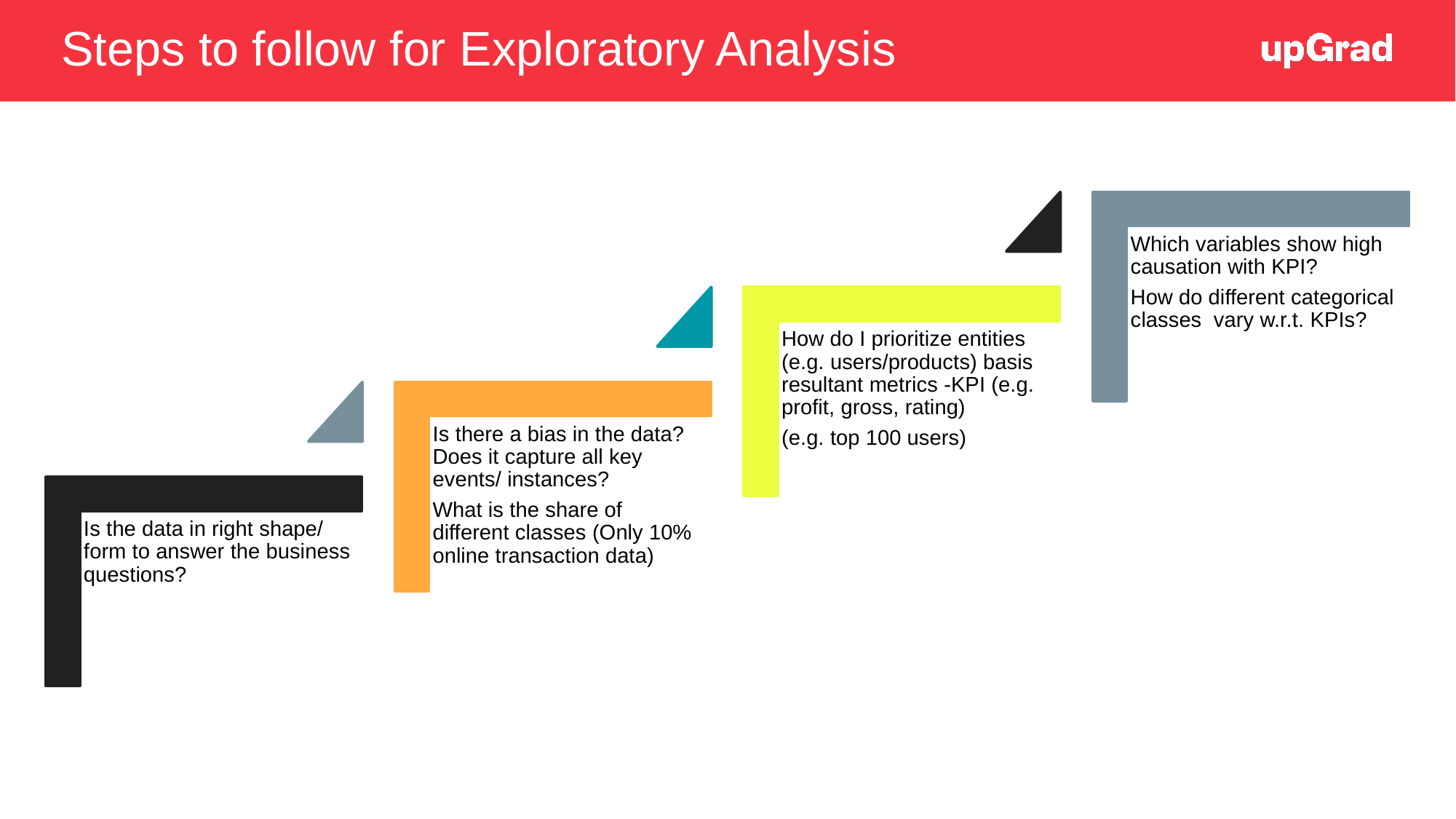

# Steps to follow for Exploratory Analysis

Which variables show high causation with KPI?
How do different categorical classes  vary w.r.t. KPIs?

How do I prioritize entities (e.g. users/products) basis resultant metrics -KPI (e.g. profit, gross, rating)
(e.g. top 100 users)

Is there a bias in the data? Does it capture all key events/ instances?
What is the share of different classes (Only 10% online transaction data)

Is the data in right shape/ form to answer the business questions?